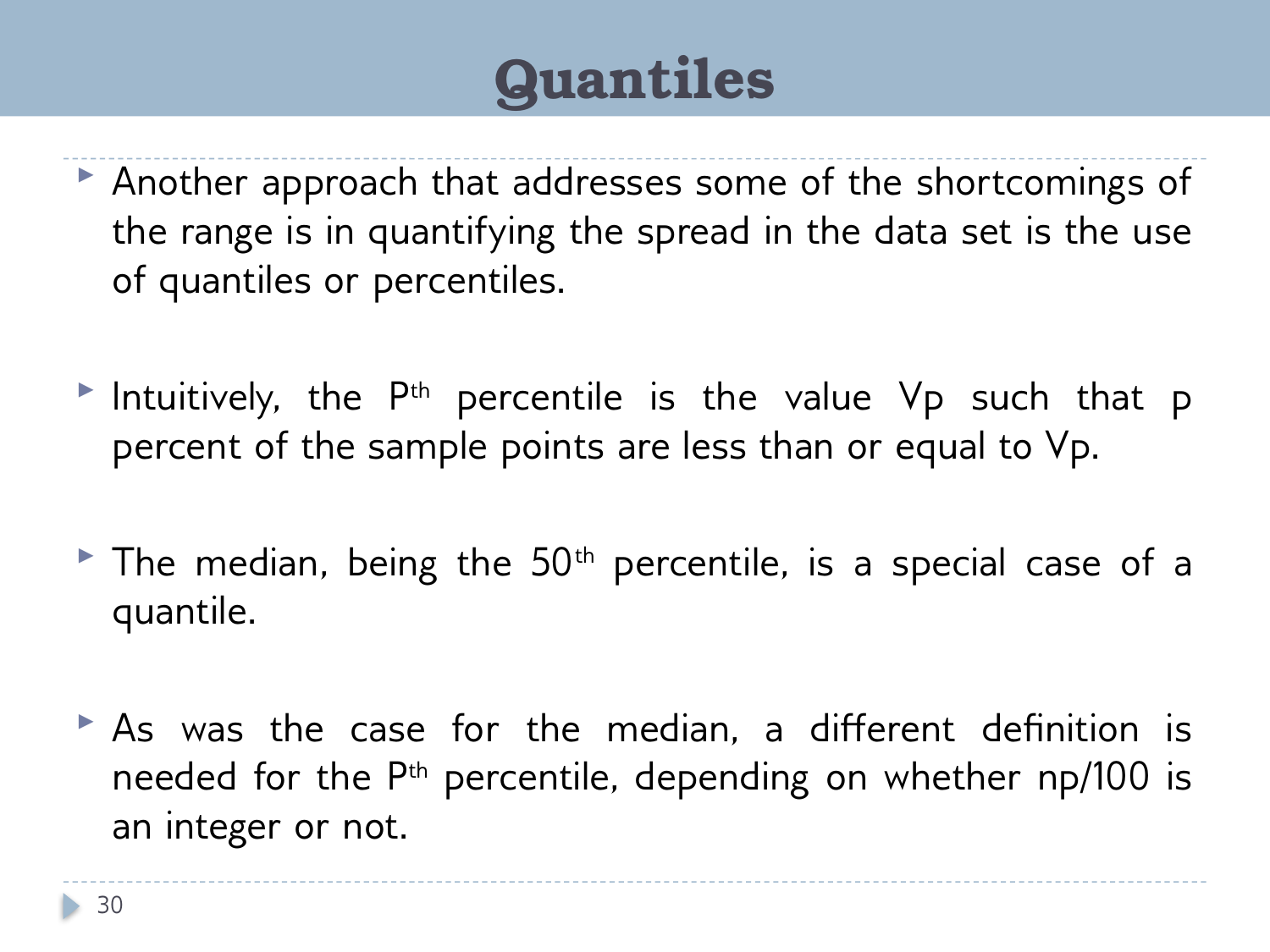

# Quantiles
Another approach that addresses some of the shortcomings of the range is in quantifying the spread in the data set is the use of quantiles or percentiles.

Intuitively, the Pth percentile is the value Vp such that p percent of the sample points are less than or equal to Vp.

The median, being the 50th percentile, is a special case of a quantile.

As was the case for the median, a different definition is needed for the Pth percentile, depending on whether np/100 is an integer or not.
30